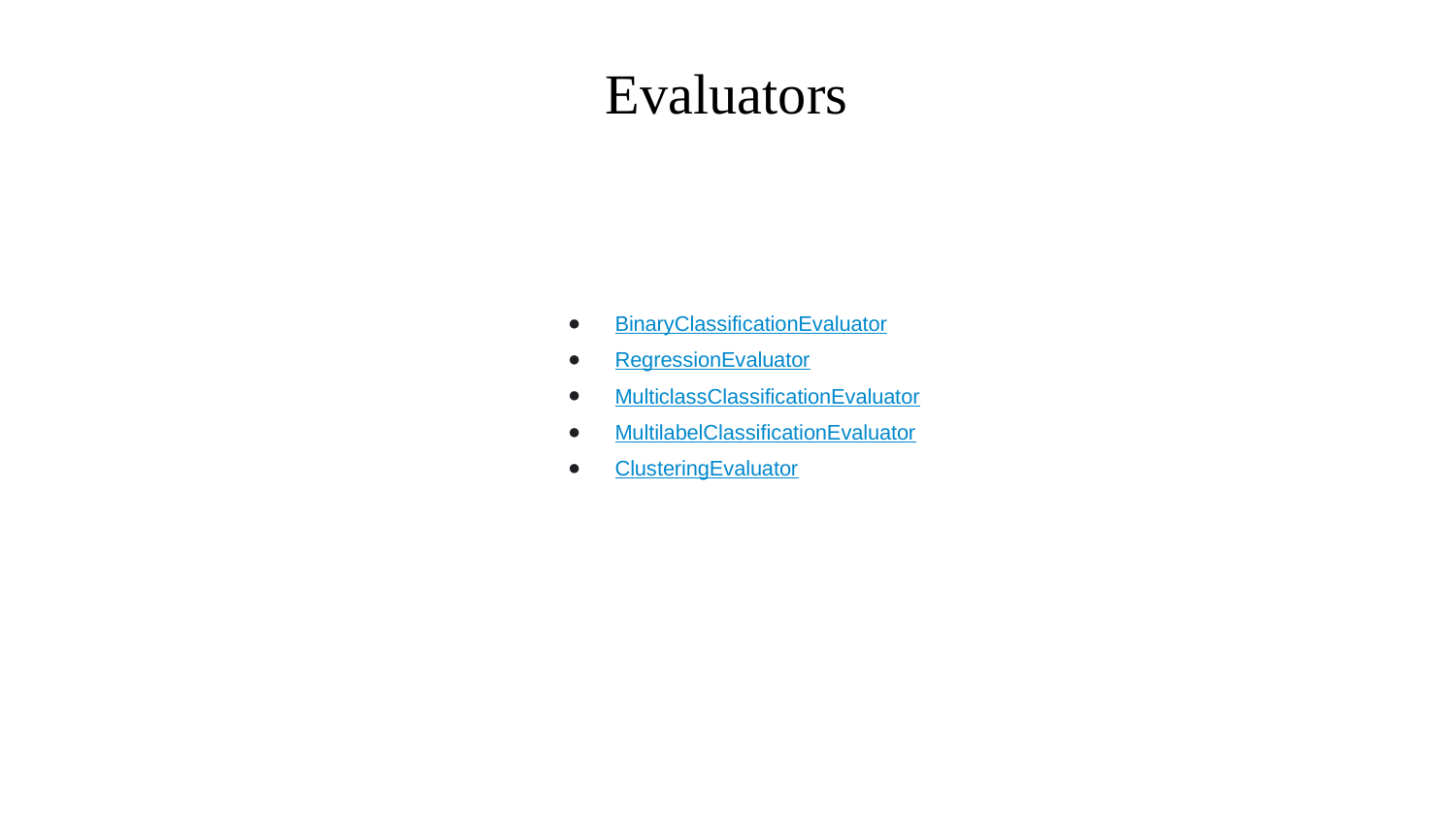

# Evaluators
BinaryClassificationEvaluator
RegressionEvaluator
MulticlassClassificationEvaluator
MultilabelClassificationEvaluator
ClusteringEvaluator